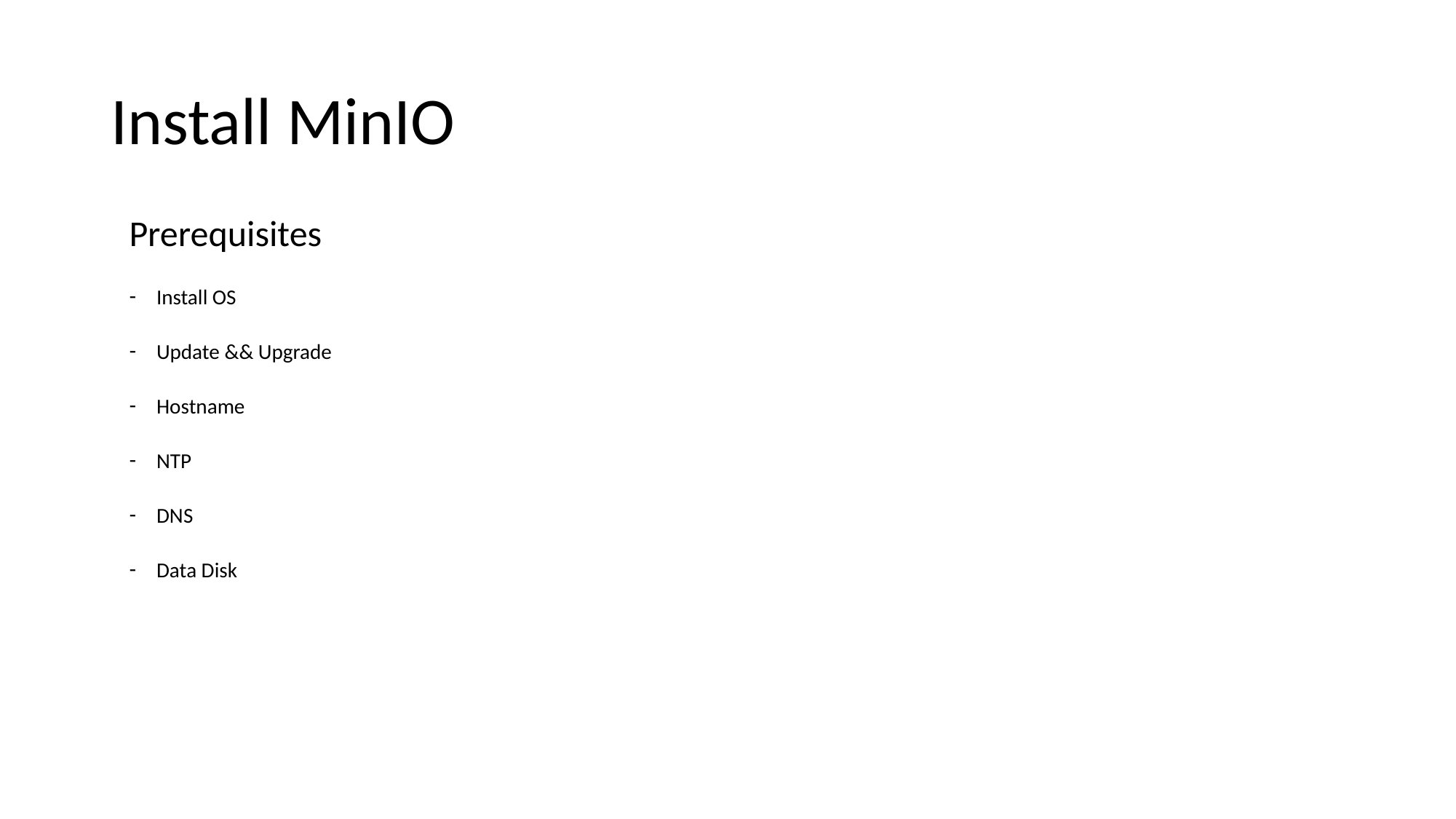

# Install MinIO
Prerequisites
Install OS
Update && Upgrade
Hostname
NTP
DNS
Data Disk